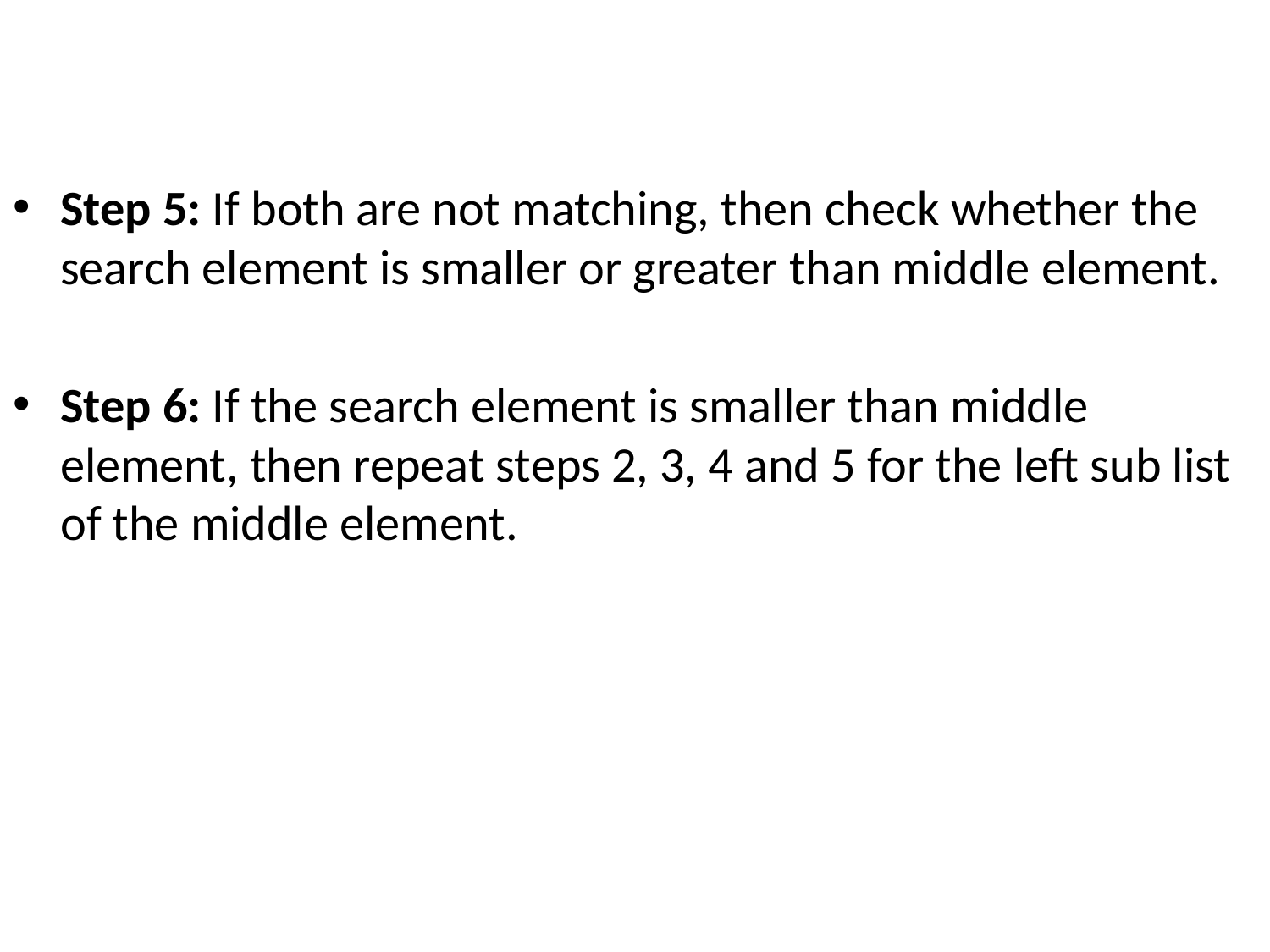

Step 5: If both are not matching, then check whether the search element is smaller or greater than middle element.

Step 6: If the search element is smaller than middle element, then repeat steps 2, 3, 4 and 5 for the left sub list of the middle element.